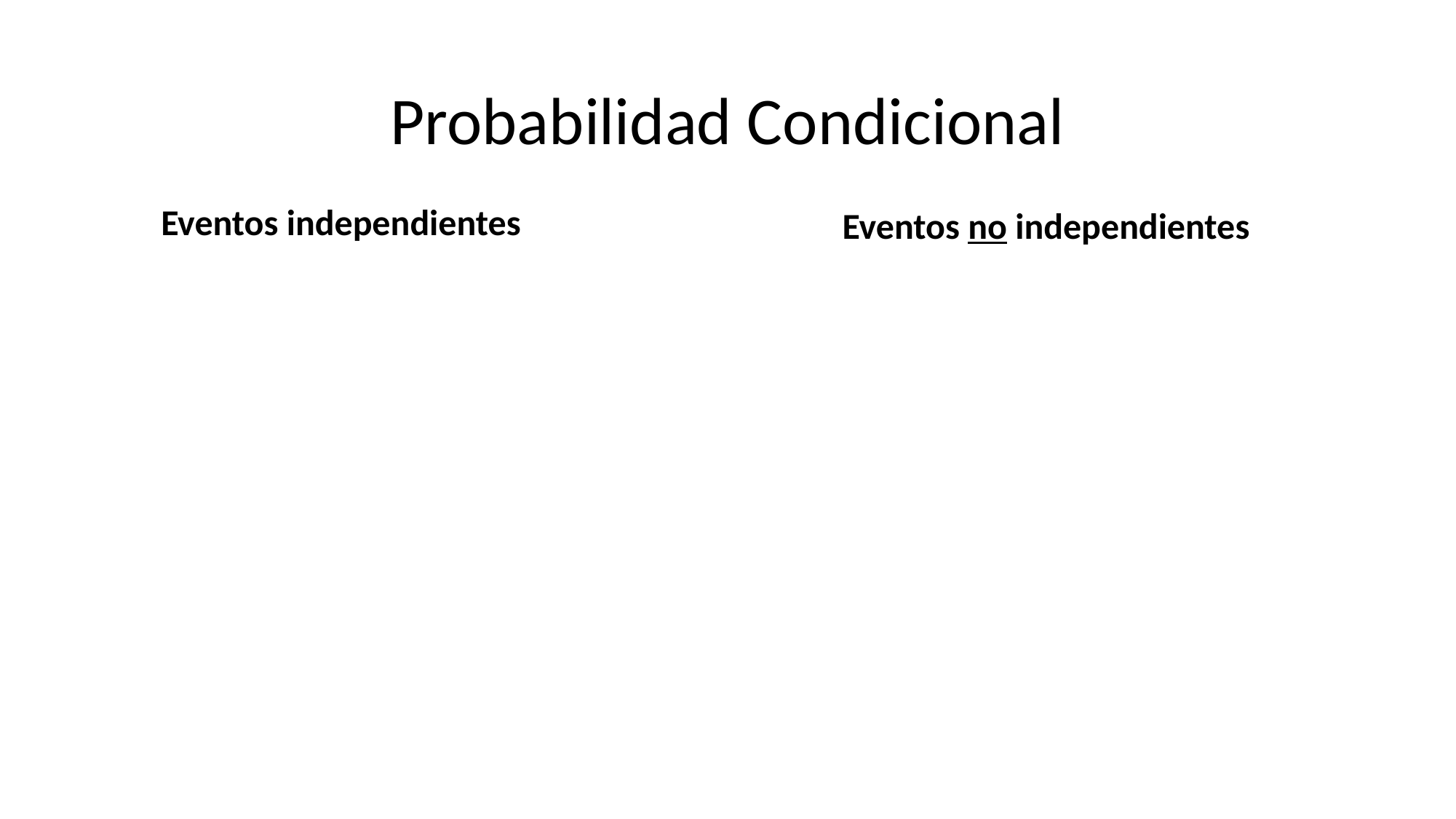

# Probabilidad Condicional
Eventos independientes
Eventos no independientes